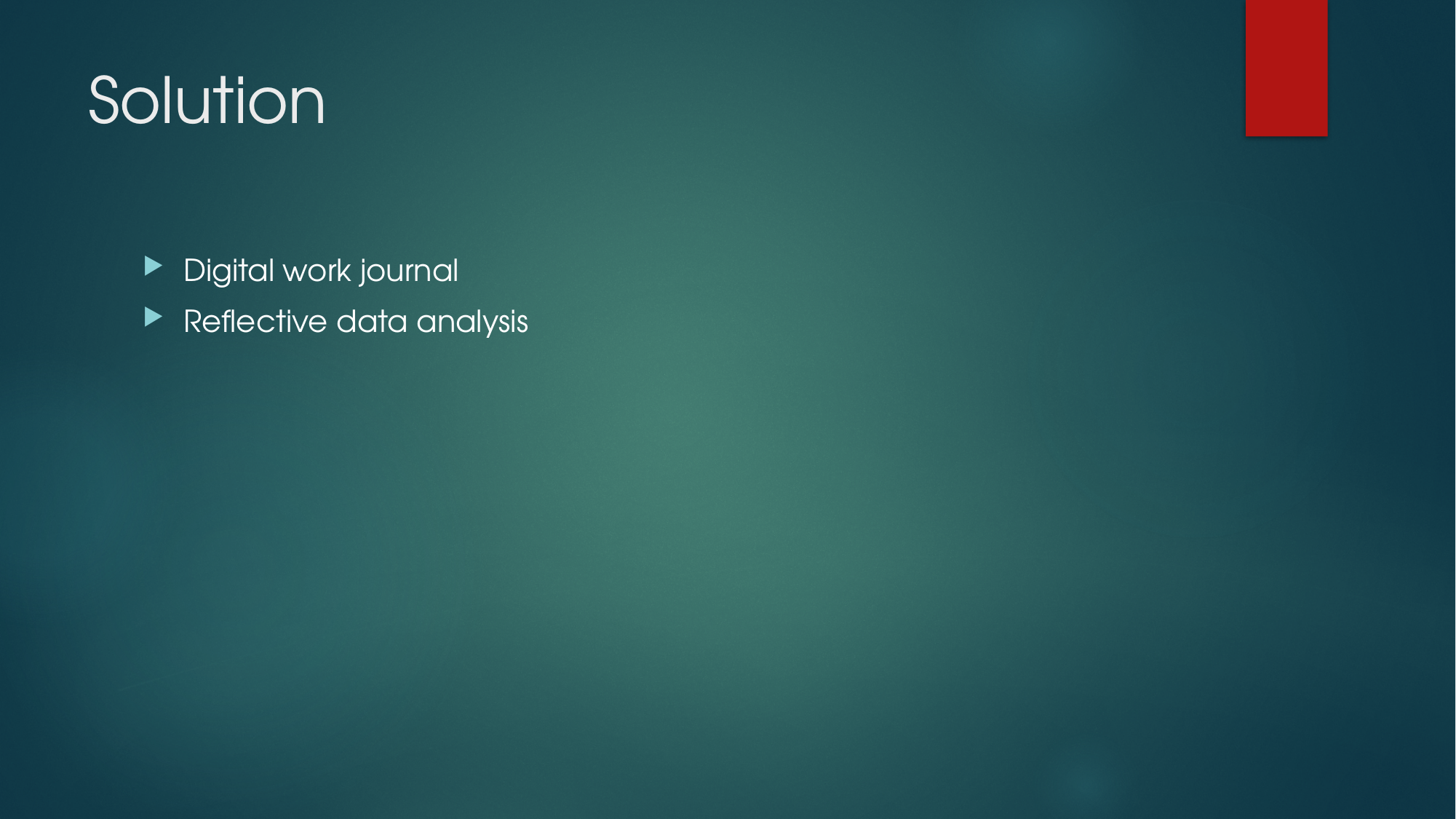

# Solution
Digital work journal
Reflective data analysis